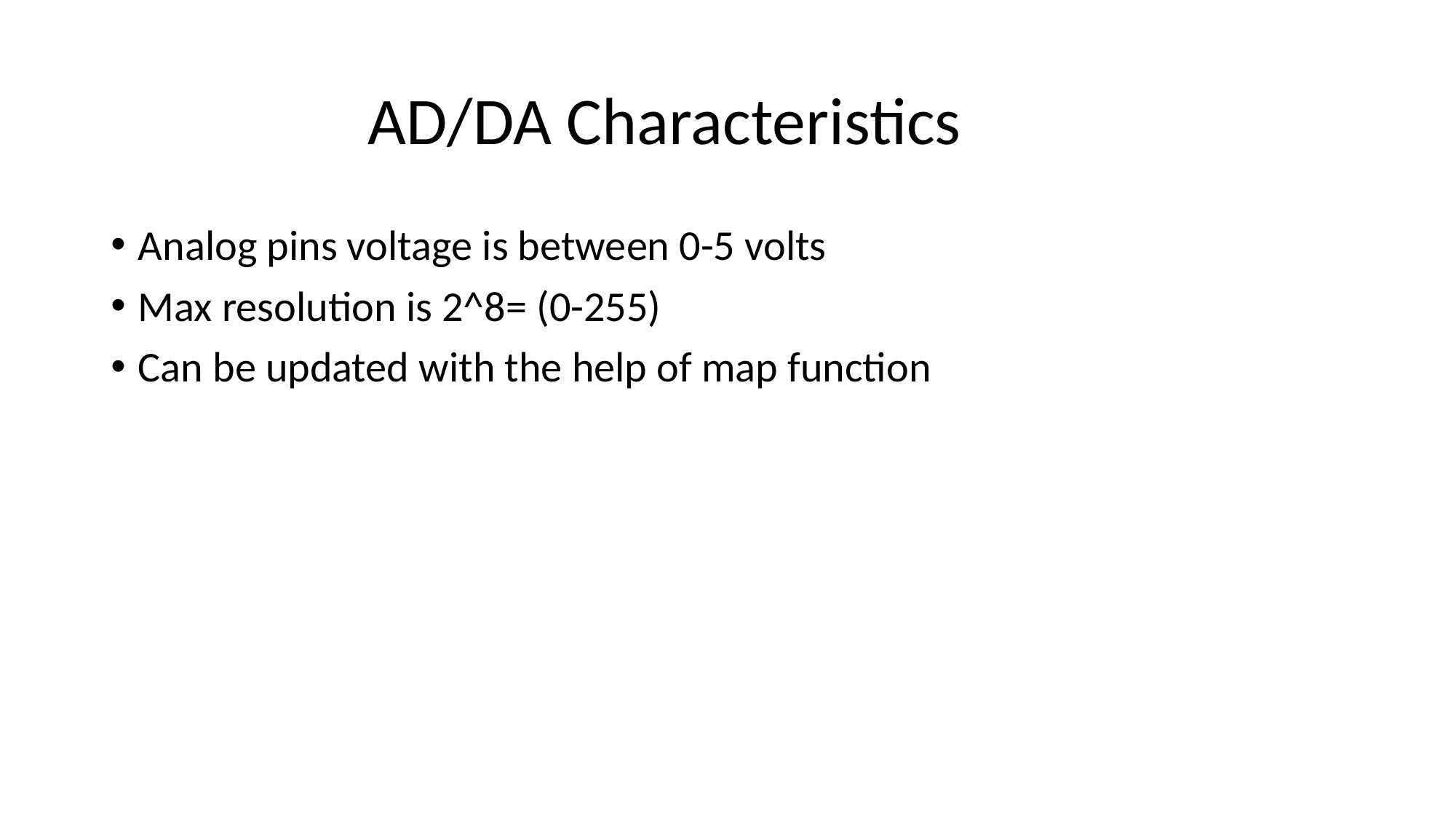

# AD/DA Characteristics
Analog pins voltage is between 0-5 volts
Max resolution is 2^8= (0-255)
Can be updated with the help of map function